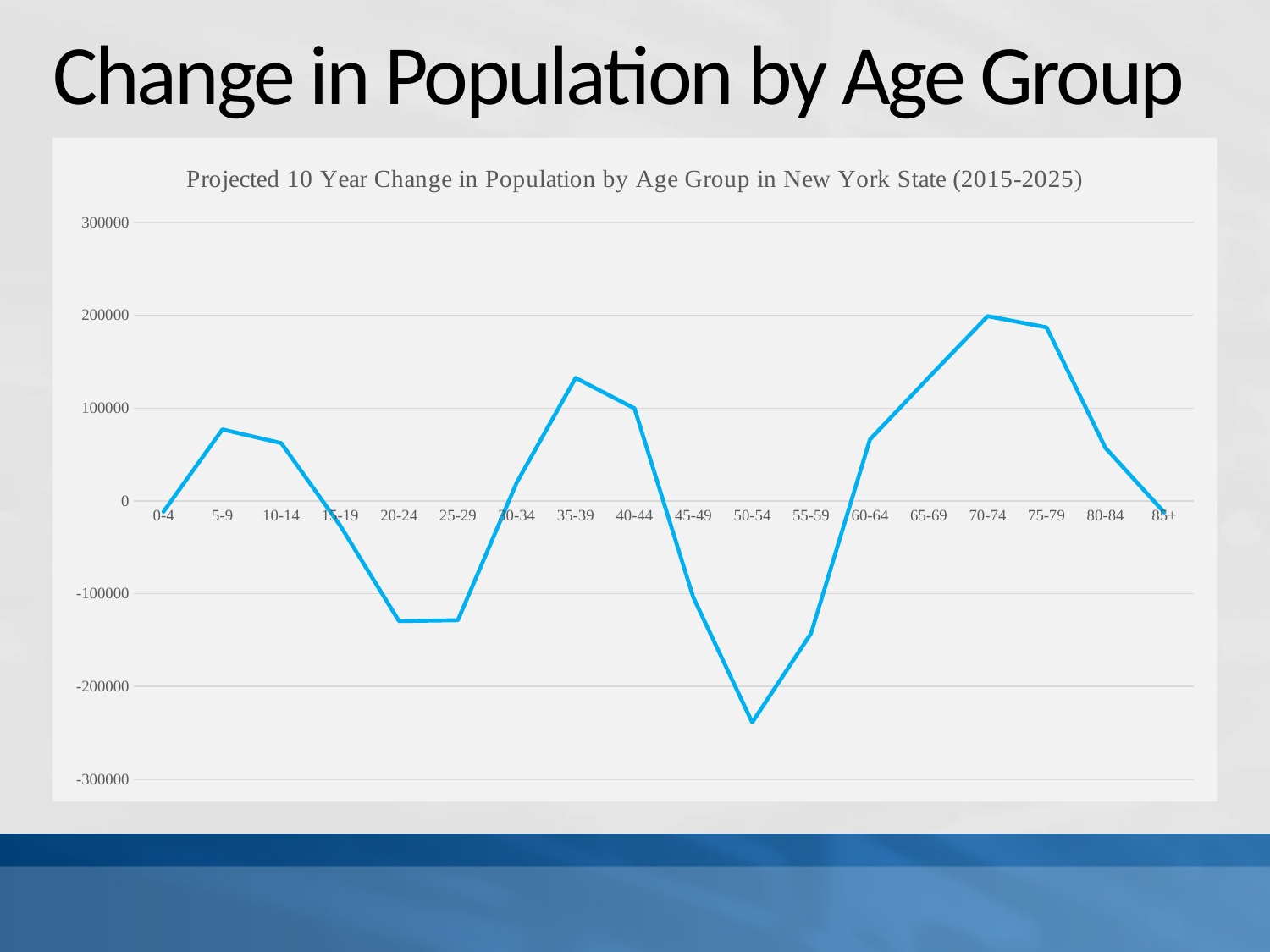

# Change in Population by Age Group

### Chart: Projected 10 Year Change in Population by Age Group in New York State (2015-2025)

| Category | 10 Year Change in Population |
|---|---|
| 0-4 | -11647.0 |
| 5-9 | 77072.0 |
| 10-14 | 62345.0 |
| 15-19 | -26561.0 |
| 20-24 | -129529.0 |
| 25-29 | -128599.0 |
| 30-34 | 19770.0 |
| 35-39 | 132539.0 |
| 40-44 | 99691.0 |
| 45-49 | -103973.0 |
| 50-54 | -238744.0 |
| 55-59 | -142805.0 |
| 60-64 | 66277.0 |
| 65-69 | 133109.0 |
| 70-74 | 199146.0 |
| 75-79 | 187088.0 |
| 80-84 | 57189.0 |
| 85+ | -12424.0 |